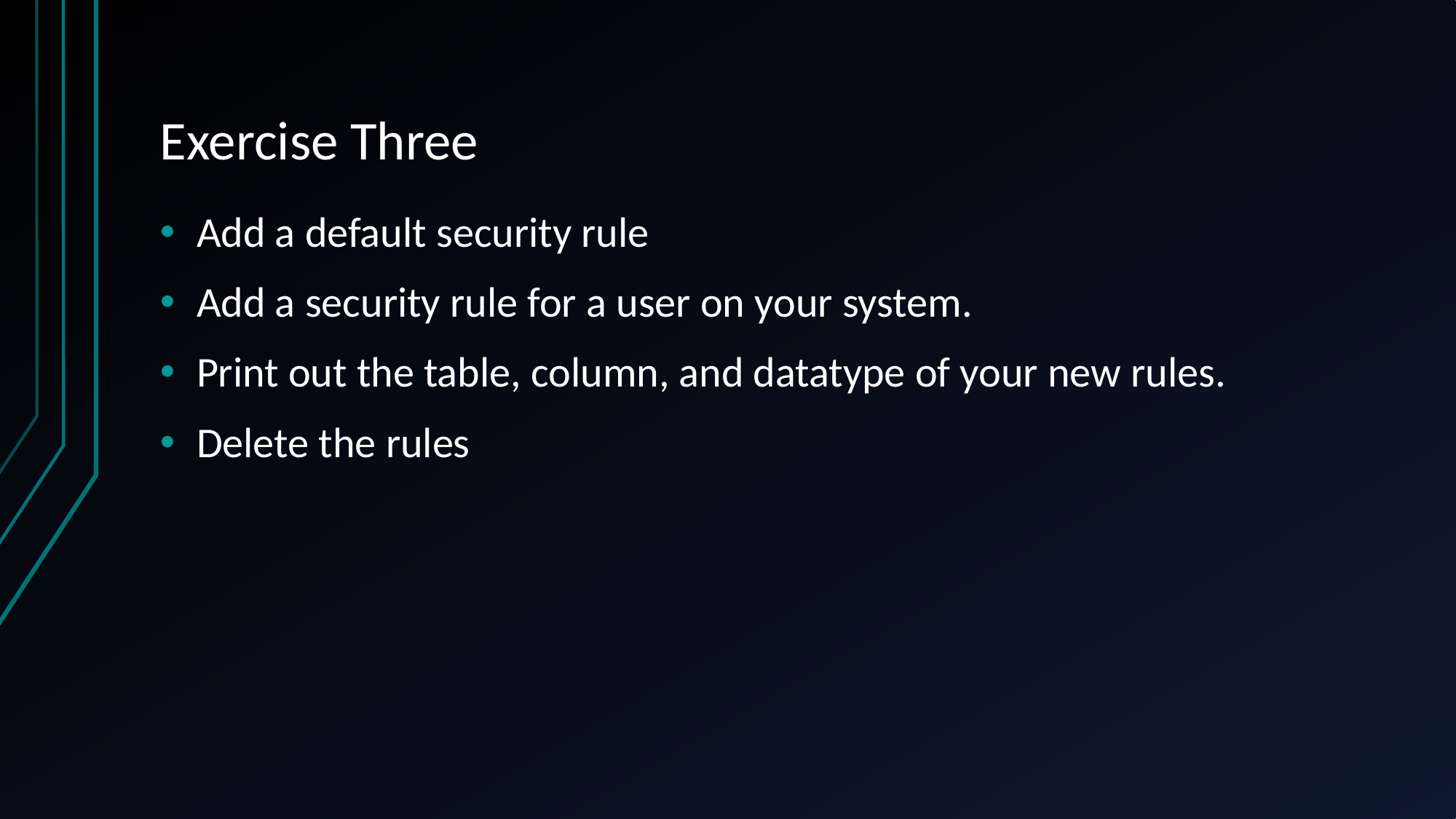

# Exercise Three
Add a default security rule
Add a security rule for a user on your system.
Print out the table, column, and datatype of your new rules.
Delete the rules